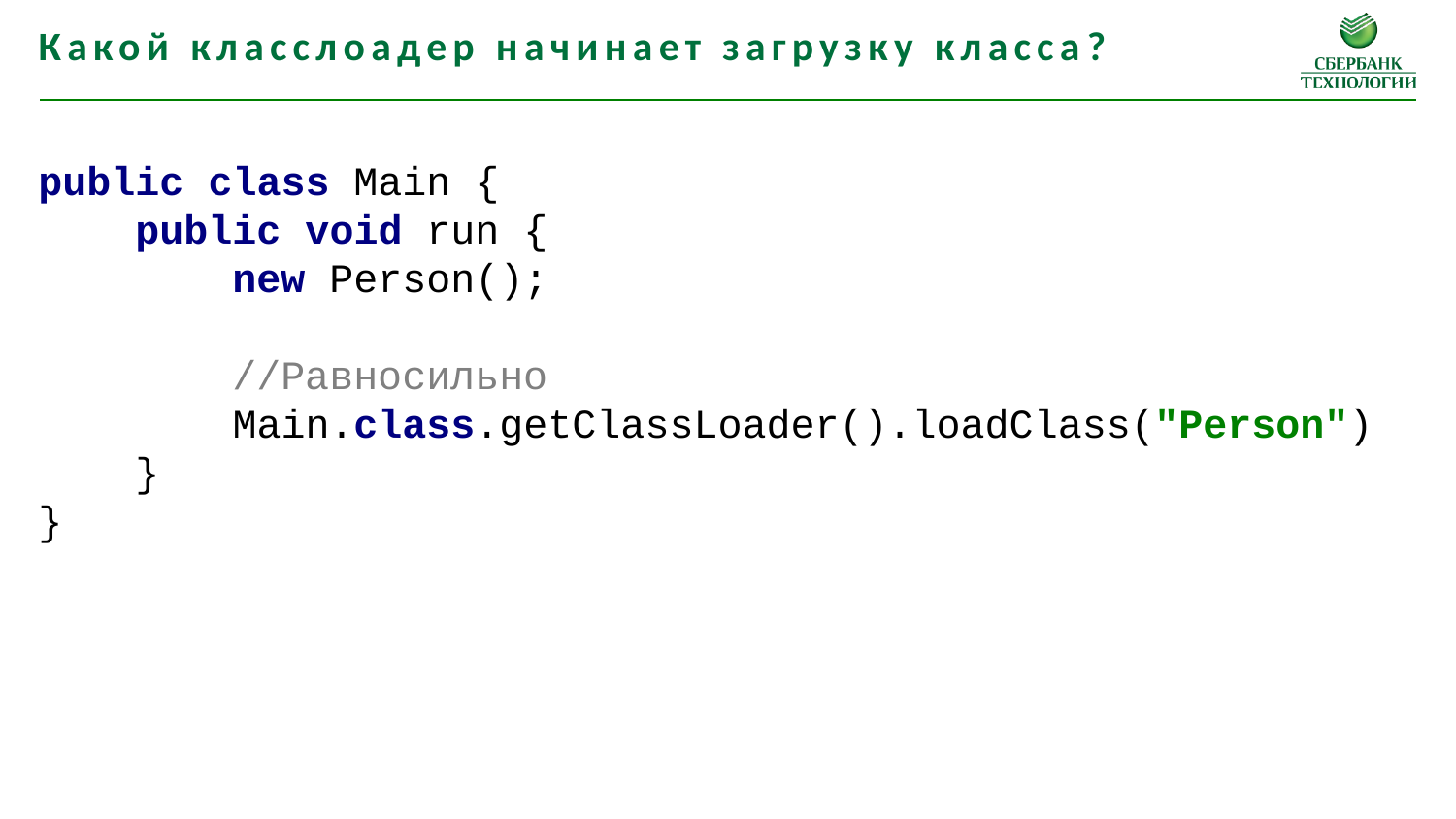

Какой класслоадер начинает загрузку класса?
public class Main {
    public void run {
        new Person();
        //Равносильно
        Main.class.getClassLoader().loadClass("Person")
    }
}